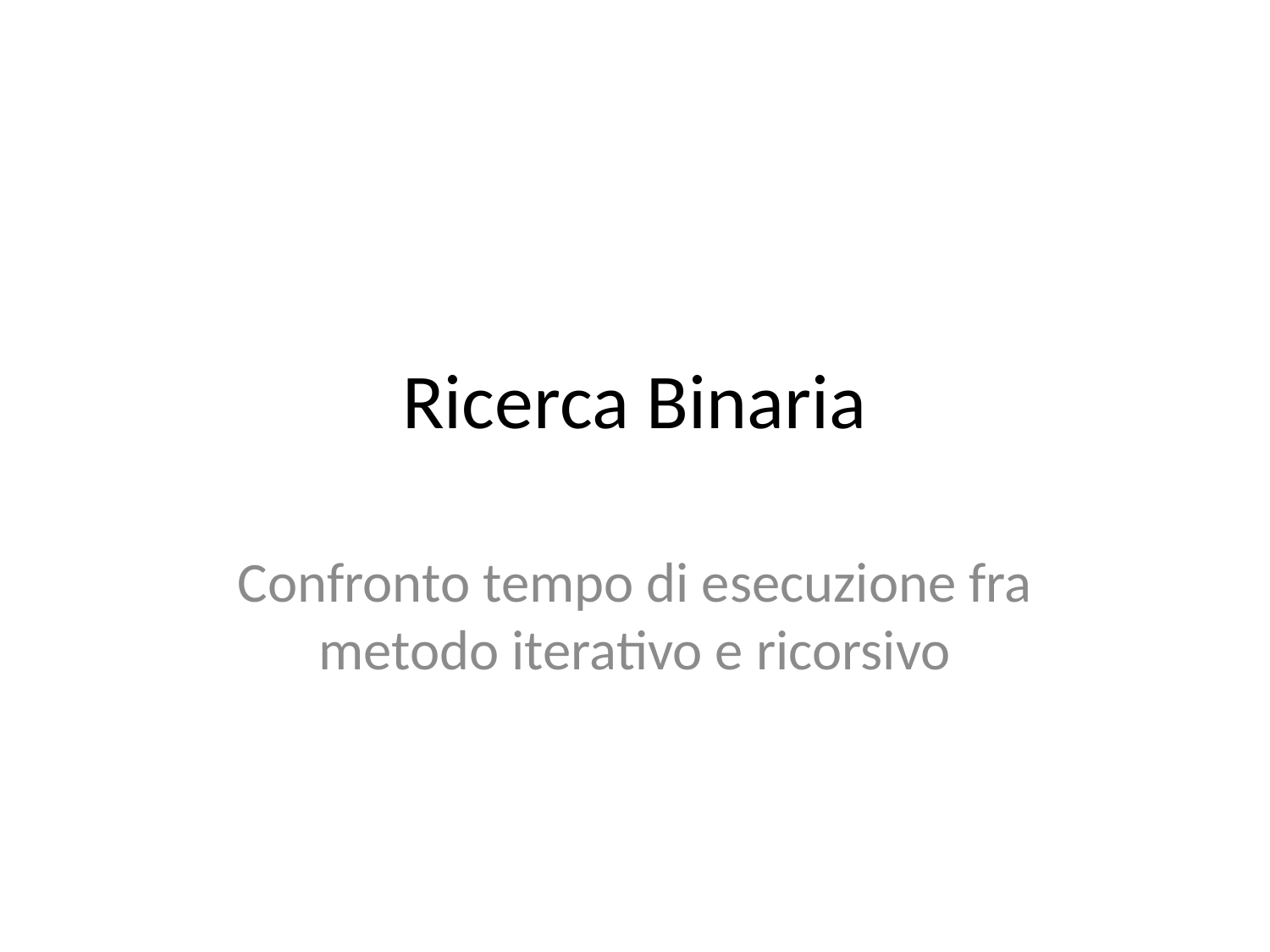

# Ricerca Binaria
Confronto tempo di esecuzione fra metodo iterativo e ricorsivo